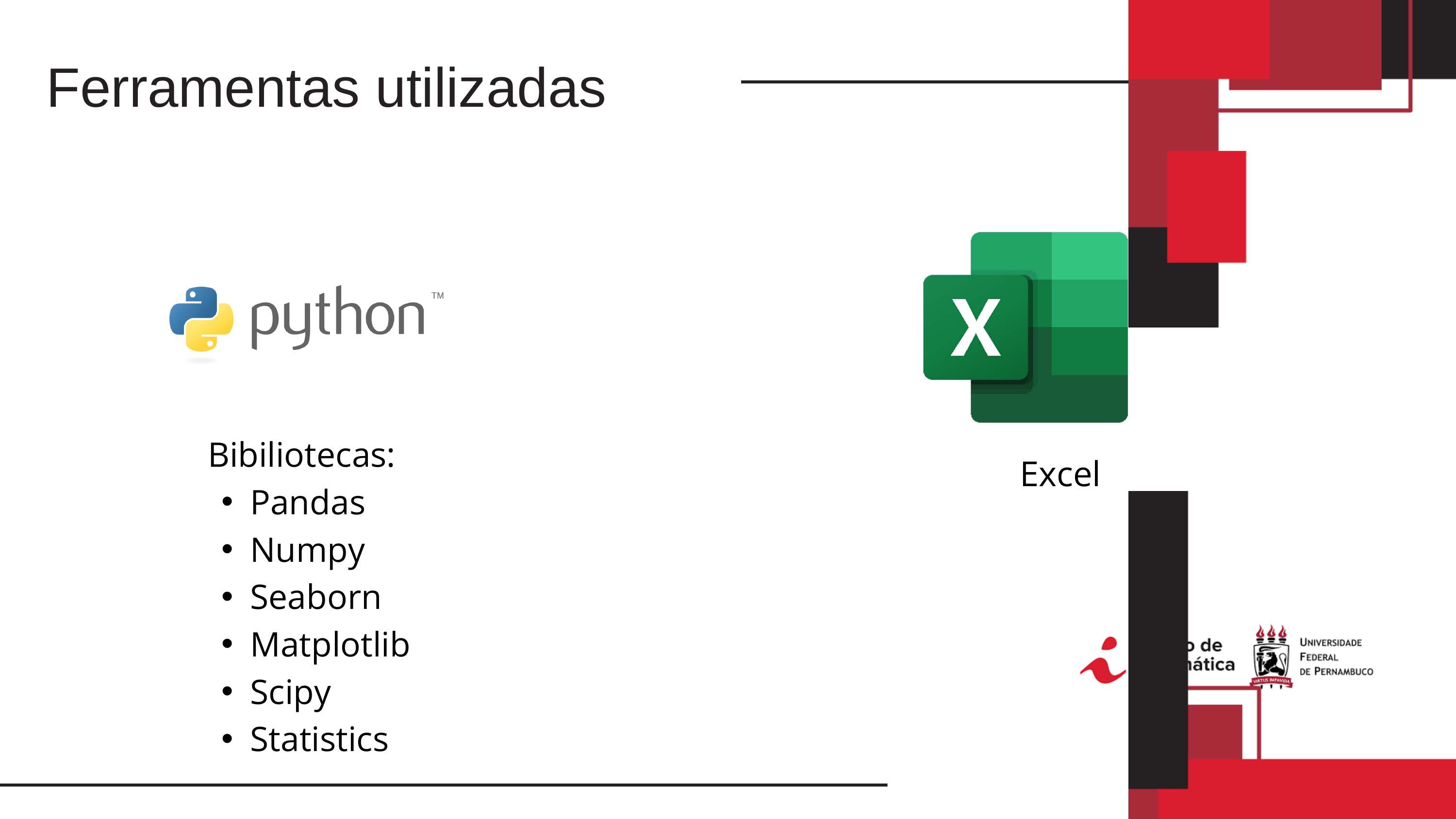

Ferramentas utilizadas

Bibiliotecas:
Pandas
Numpy
Seaborn
Matplotlib
Scipy
Statistics
Excel

05